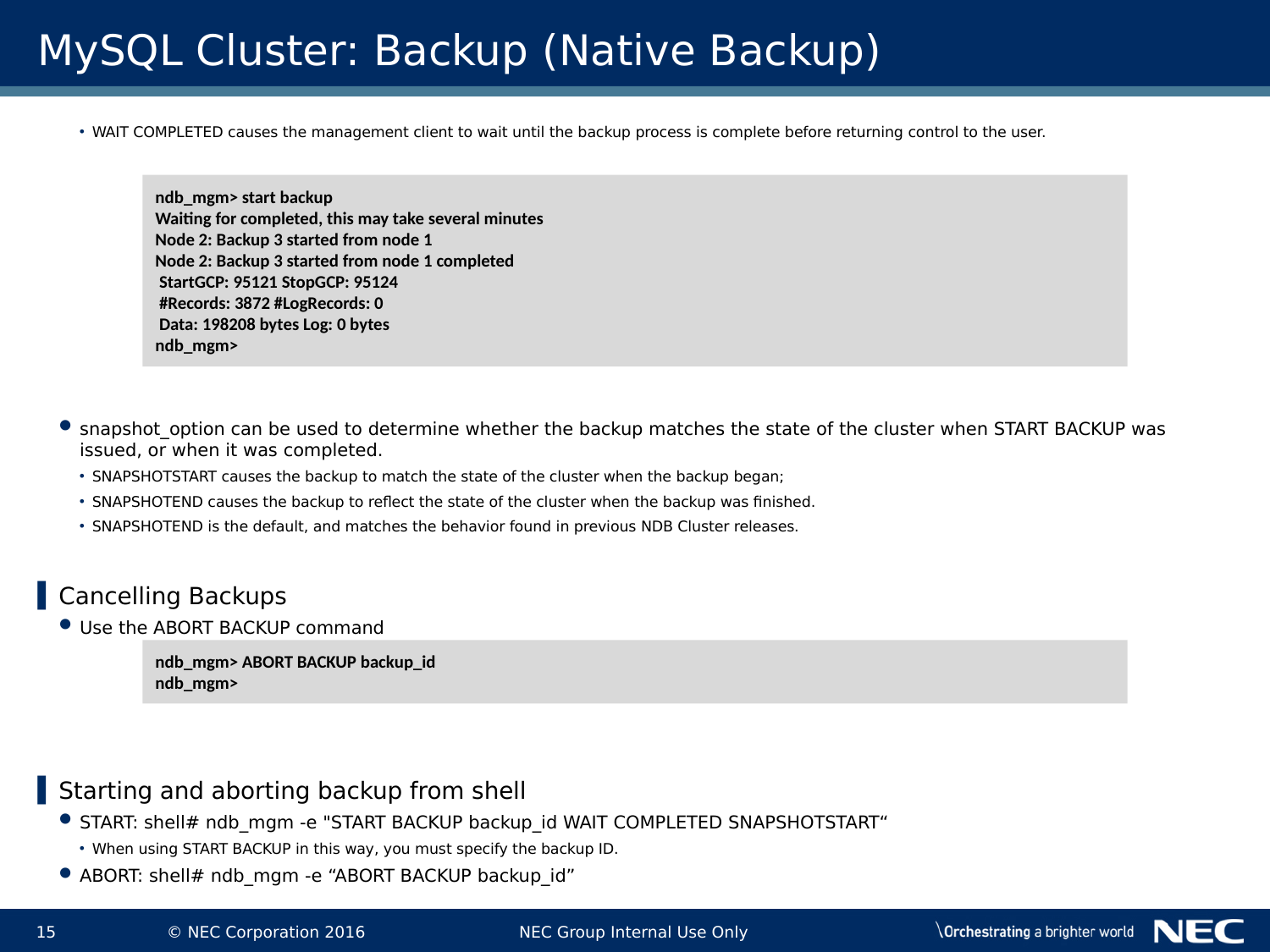

# MySQL Cluster: Backup (Native Backup)
WAIT COMPLETED causes the management client to wait until the backup process is complete before returning control to the user.

snapshot_option can be used to determine whether the backup matches the state of the cluster when START BACKUP was issued, or when it was completed.
SNAPSHOTSTART causes the backup to match the state of the cluster when the backup began;
SNAPSHOTEND causes the backup to reflect the state of the cluster when the backup was finished.
SNAPSHOTEND is the default, and matches the behavior found in previous NDB Cluster releases.

Cancelling Backups
Use the ABORT BACKUP command

Starting and aborting backup from shell
START: shell# ndb_mgm -e "START BACKUP backup_id WAIT COMPLETED SNAPSHOTSTART“
When using START BACKUP in this way, you must specify the backup ID.
ABORT: shell# ndb_mgm -e “ABORT BACKUP backup_id”

ndb_mgm> start backup
Waiting for completed, this may take several minutes
Node 2: Backup 3 started from node 1
Node 2: Backup 3 started from node 1 completed
 StartGCP: 95121 StopGCP: 95124
 #Records: 3872 #LogRecords: 0
 Data: 198208 bytes Log: 0 bytes
ndb_mgm>
ndb_mgm> ABORT BACKUP backup_id
ndb_mgm>